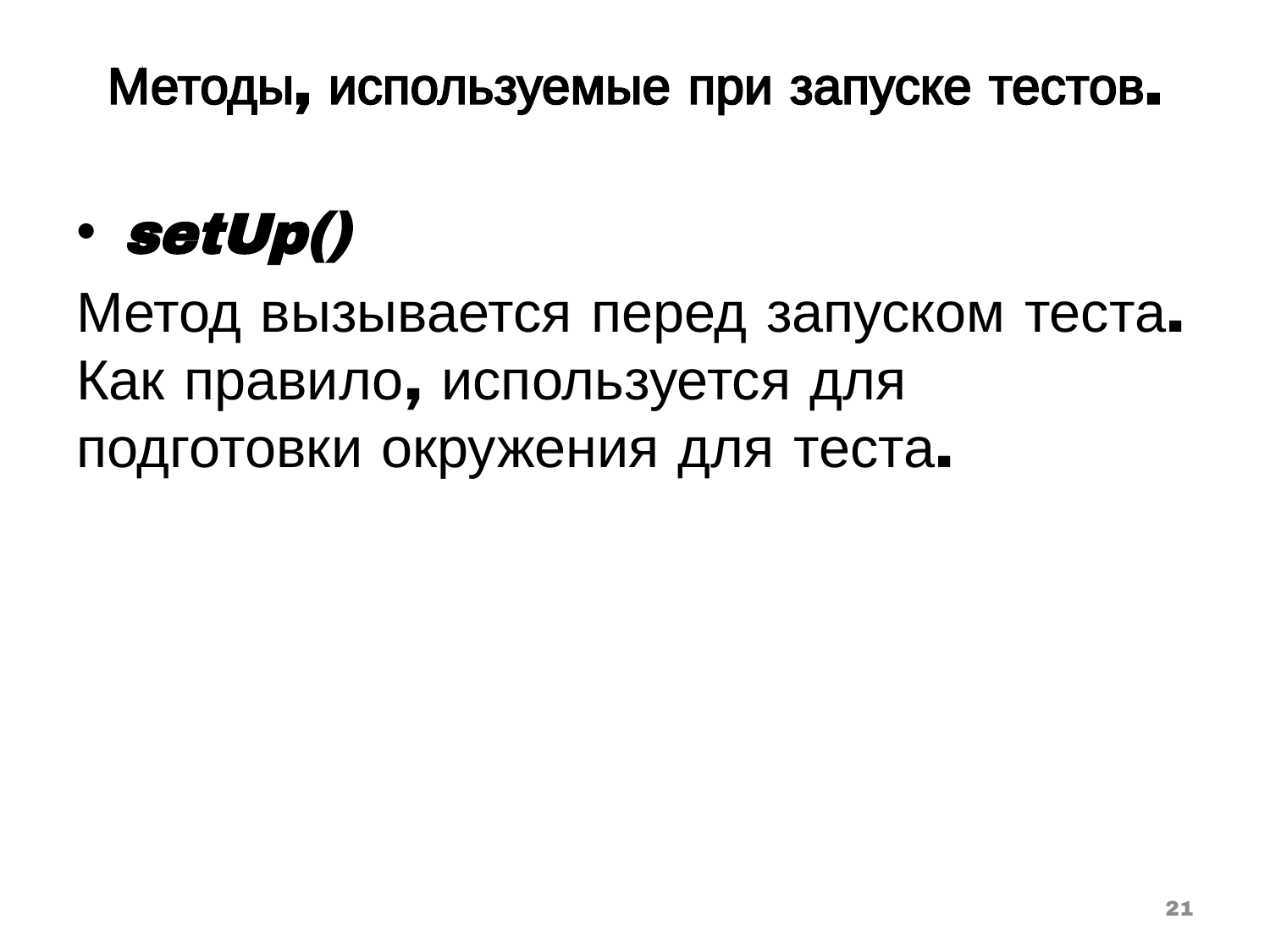

# Методы, используемые при запуске тестов.
setUp()
Метод вызывается перед запуском теста. Как правило, используется для подготовки окружения для теста.

21